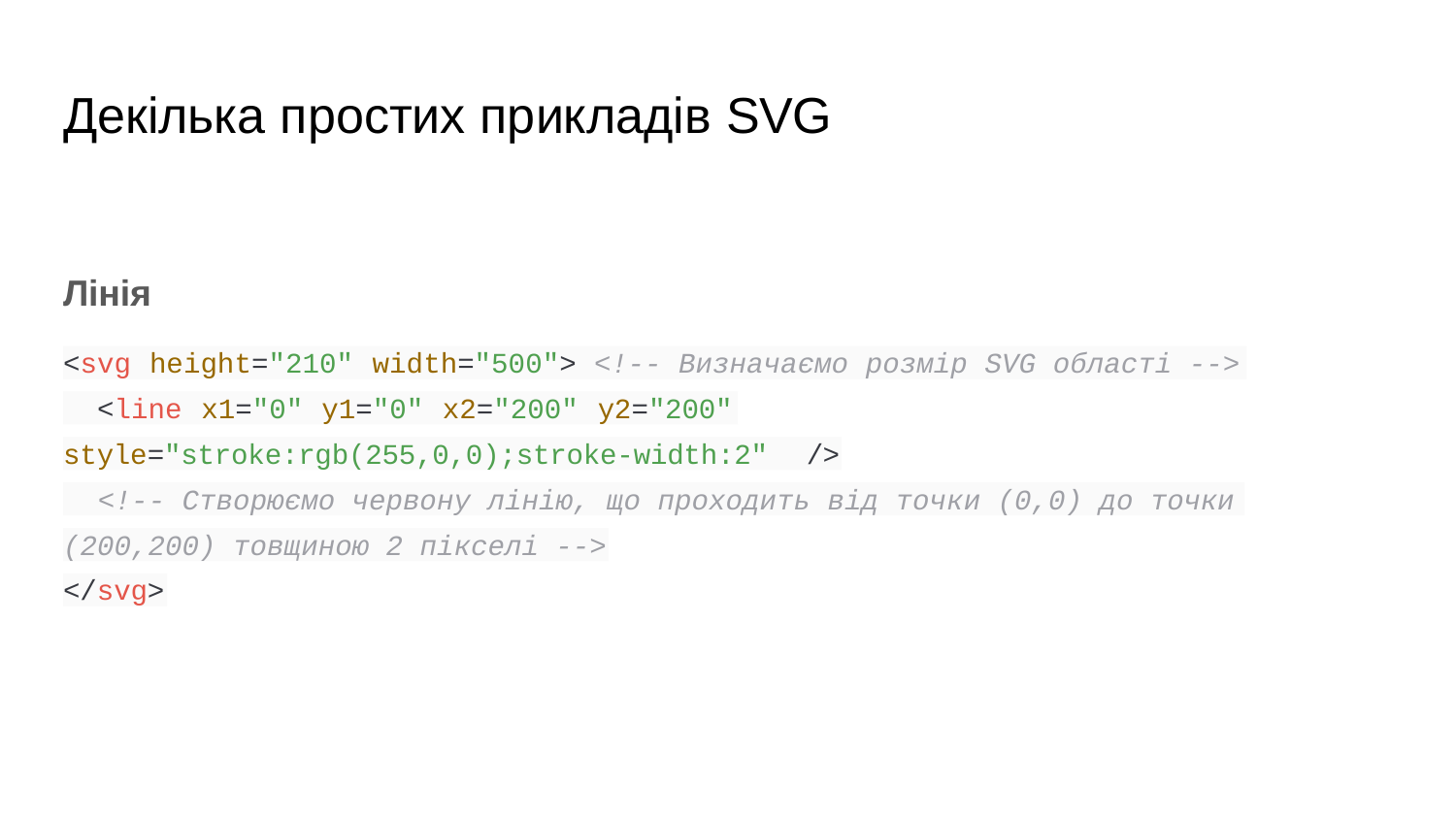

# Декілька простих прикладів SVG
Лінія
<svg height="210" width="500"> <!-- Визначаємо розмір SVG області -->
<line x1="0" y1="0" x2="200" y2="200"
style="stroke:rgb(255,0,0);stroke-width:2"	/>
<!-- Створюємо червону лінію, що проходить від точки (0,0) до точки
(200,200) товщиною 2 пікселі -->
</svg>